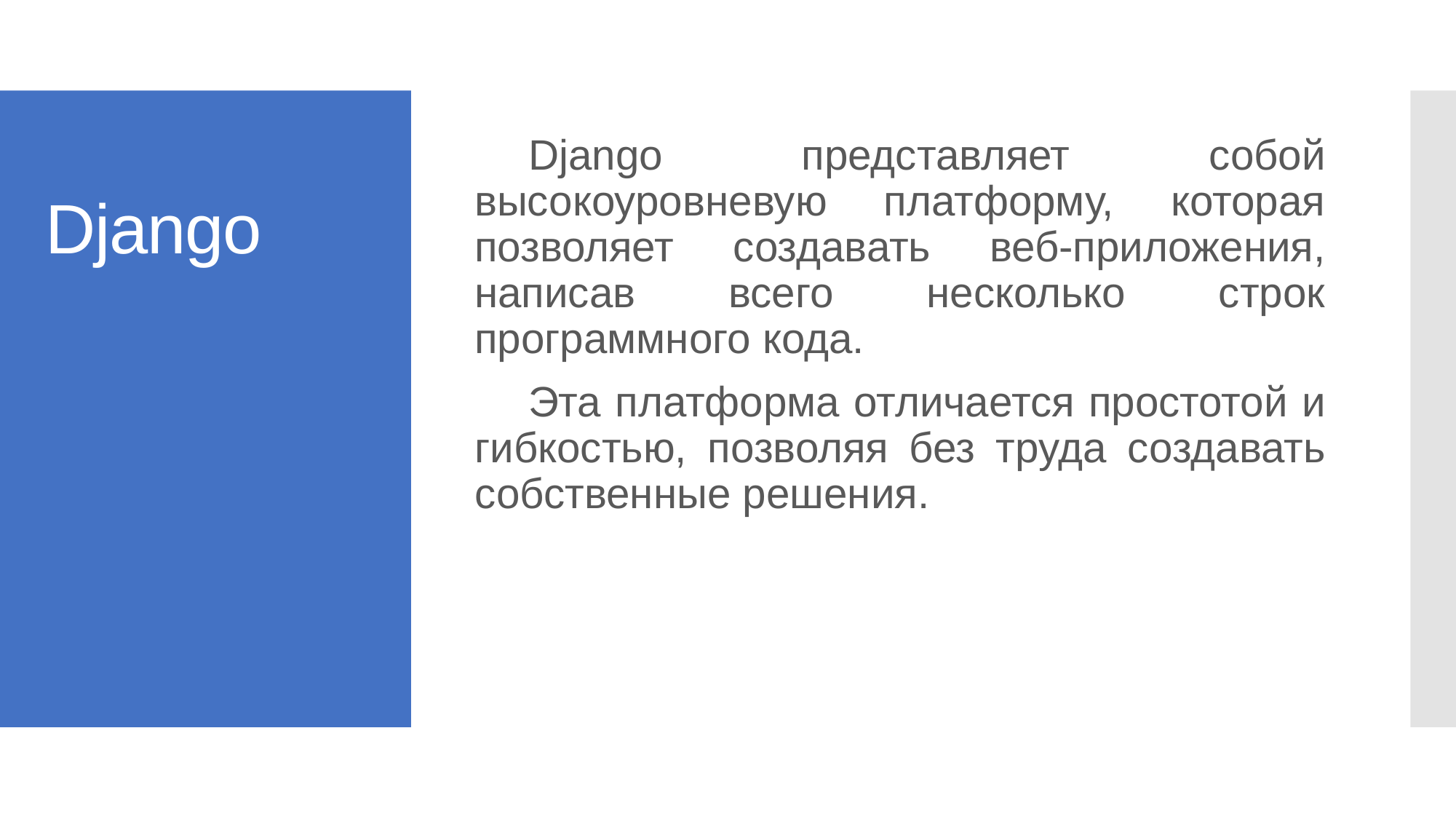

Django представляет собой высокоуровневую платформу, которая позволяет создавать веб-приложения, написав всего несколько строк программного кода.
Эта платформа отличается простотой и гибкостью, позволяя без труда создавать собственные решения.
# Django